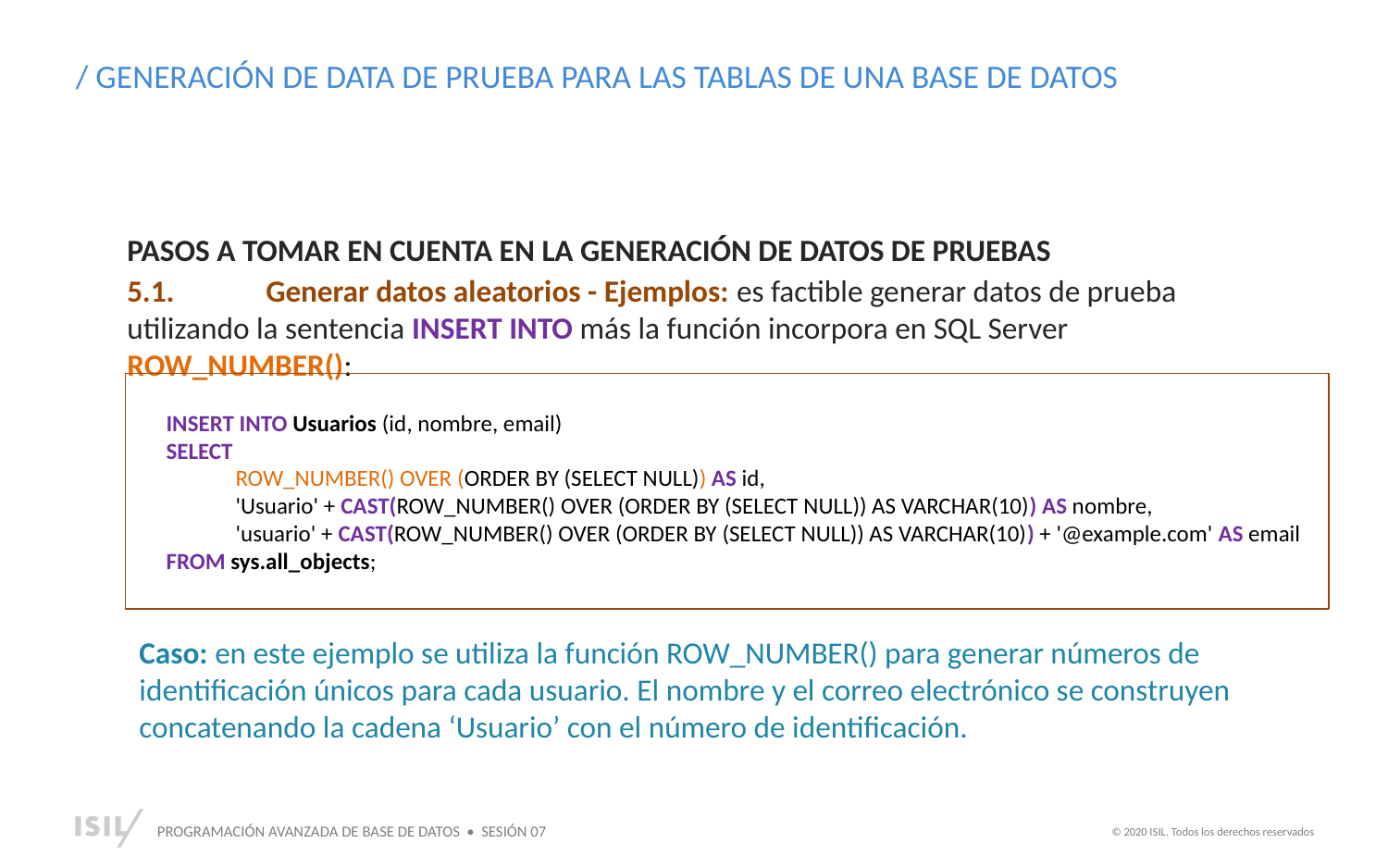

/ GENERACIÓN DE DATA DE PRUEBA PARA LAS TABLAS DE UNA BASE DE DATOS
PASOS A TOMAR EN CUENTA EN LA GENERACIÓN DE DATOS DE PRUEBAS
5.1.	Generar datos aleatorios - Ejemplos: es factible generar datos de prueba utilizando la sentencia INSERT INTO más la función incorpora en SQL Server ROW_NUMBER():

INSERT INTO Usuarios (id, nombre, email)
SELECT
ROW_NUMBER() OVER (ORDER BY (SELECT NULL)) AS id,
'Usuario' + CAST(ROW_NUMBER() OVER (ORDER BY (SELECT NULL)) AS VARCHAR(10)) AS nombre,
'usuario' + CAST(ROW_NUMBER() OVER (ORDER BY (SELECT NULL)) AS VARCHAR(10)) + '@example.com' AS email
FROM sys.all_objects;

Caso: en este ejemplo se utiliza la función ROW_NUMBER() para generar números de identificación únicos para cada usuario. El nombre y el correo electrónico se construyen concatenando la cadena ‘Usuario’ con el número de identificación.